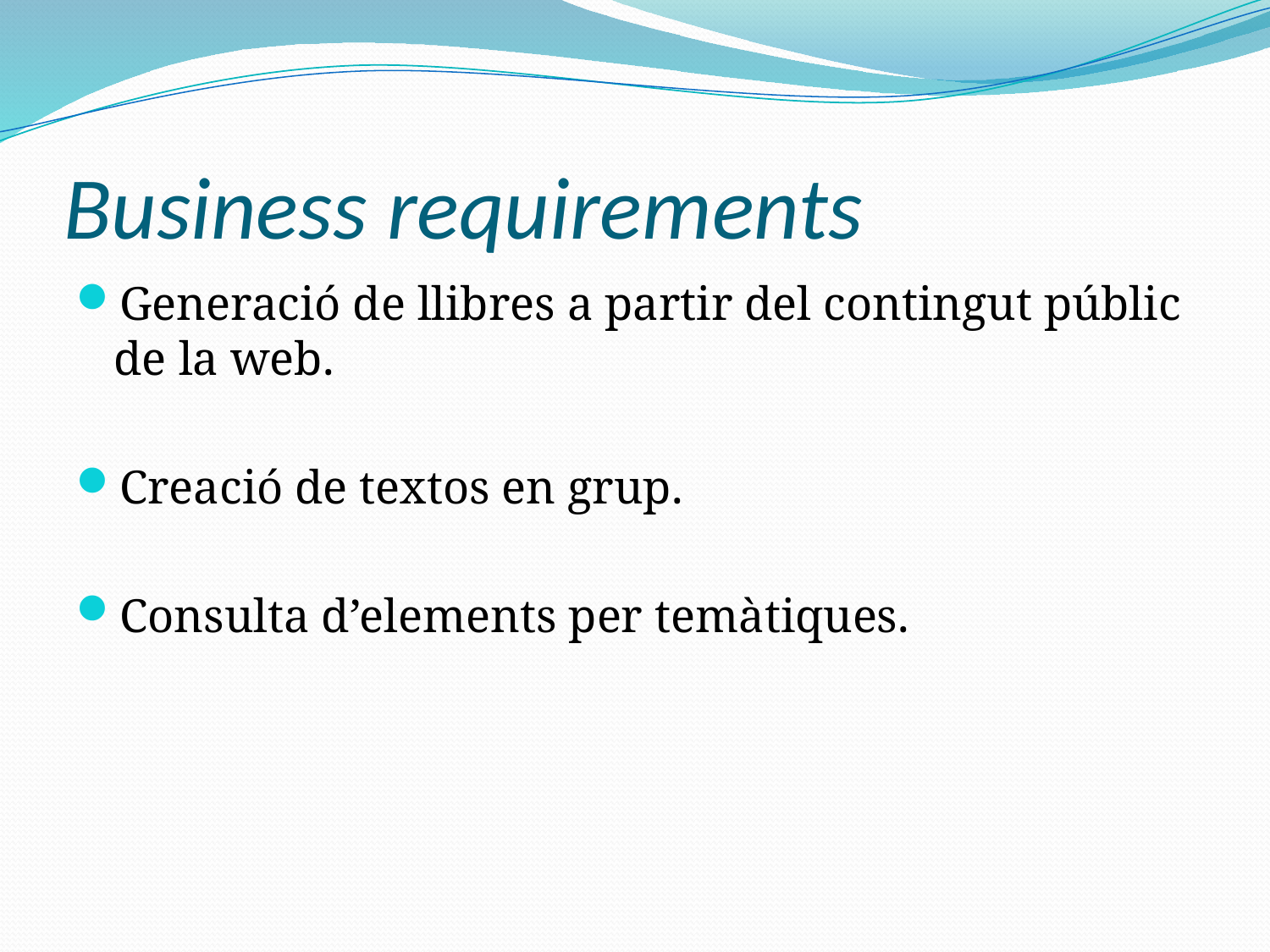

# Business requirements
Generació de llibres a partir del contingut públic de la web.

Creació de textos en grup.

Consulta d’elements per temàtiques.